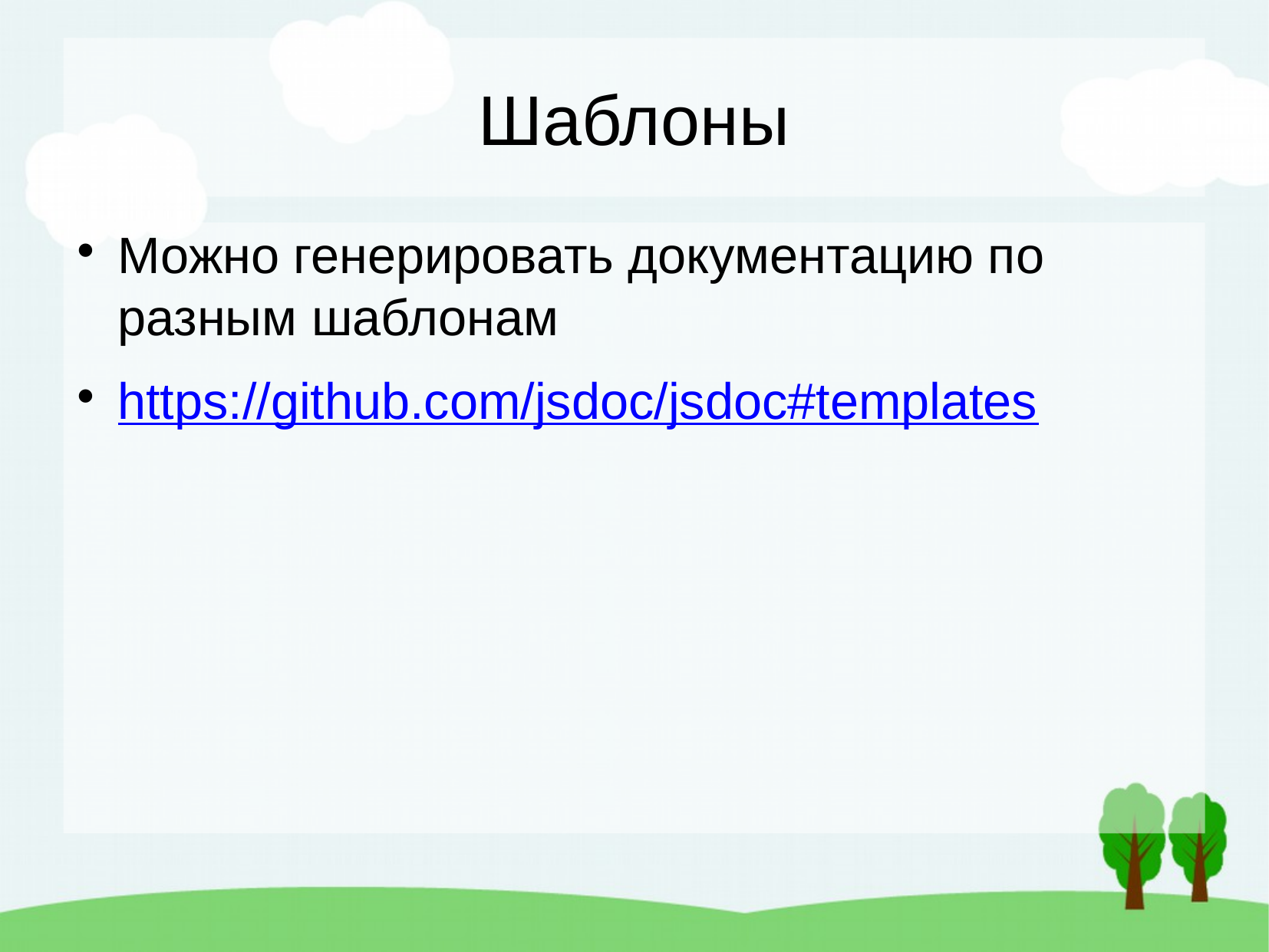

Шаблоны
Можно генерировать документацию по разным шаблонам
https://github.com/jsdoc/jsdoc#templates